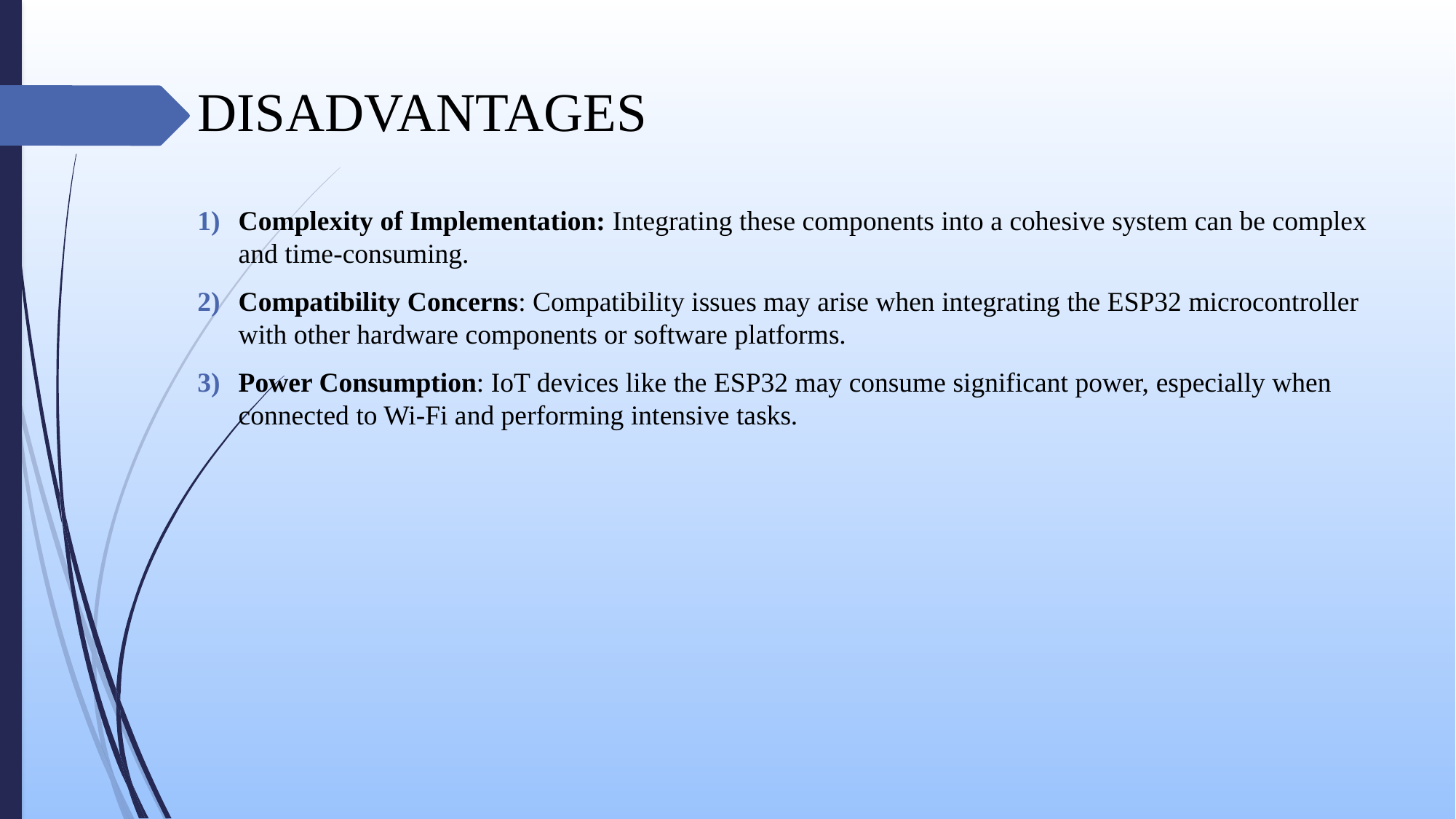

# DISADVANTAGES

Complexity of Implementation: Integrating these components into a cohesive system can be complex and time-consuming.
Compatibility Concerns: Compatibility issues may arise when integrating the ESP32 microcontroller with other hardware components or software platforms.
Power Consumption: IoT devices like the ESP32 may consume significant power, especially when connected to Wi-Fi and performing intensive tasks.